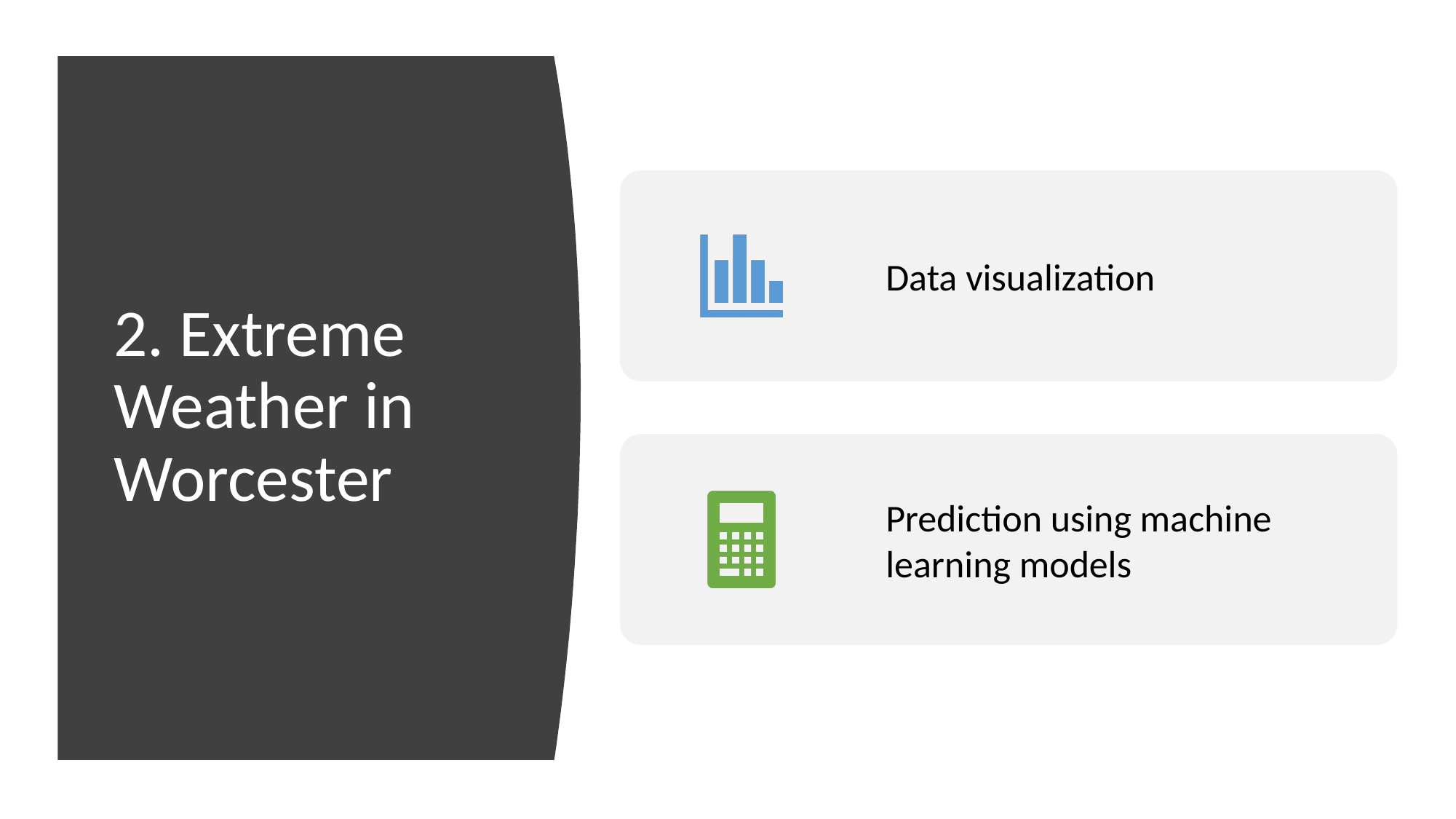

Data visualization
Prediction using machine learning models

# 2. Extreme Weather in Worcester